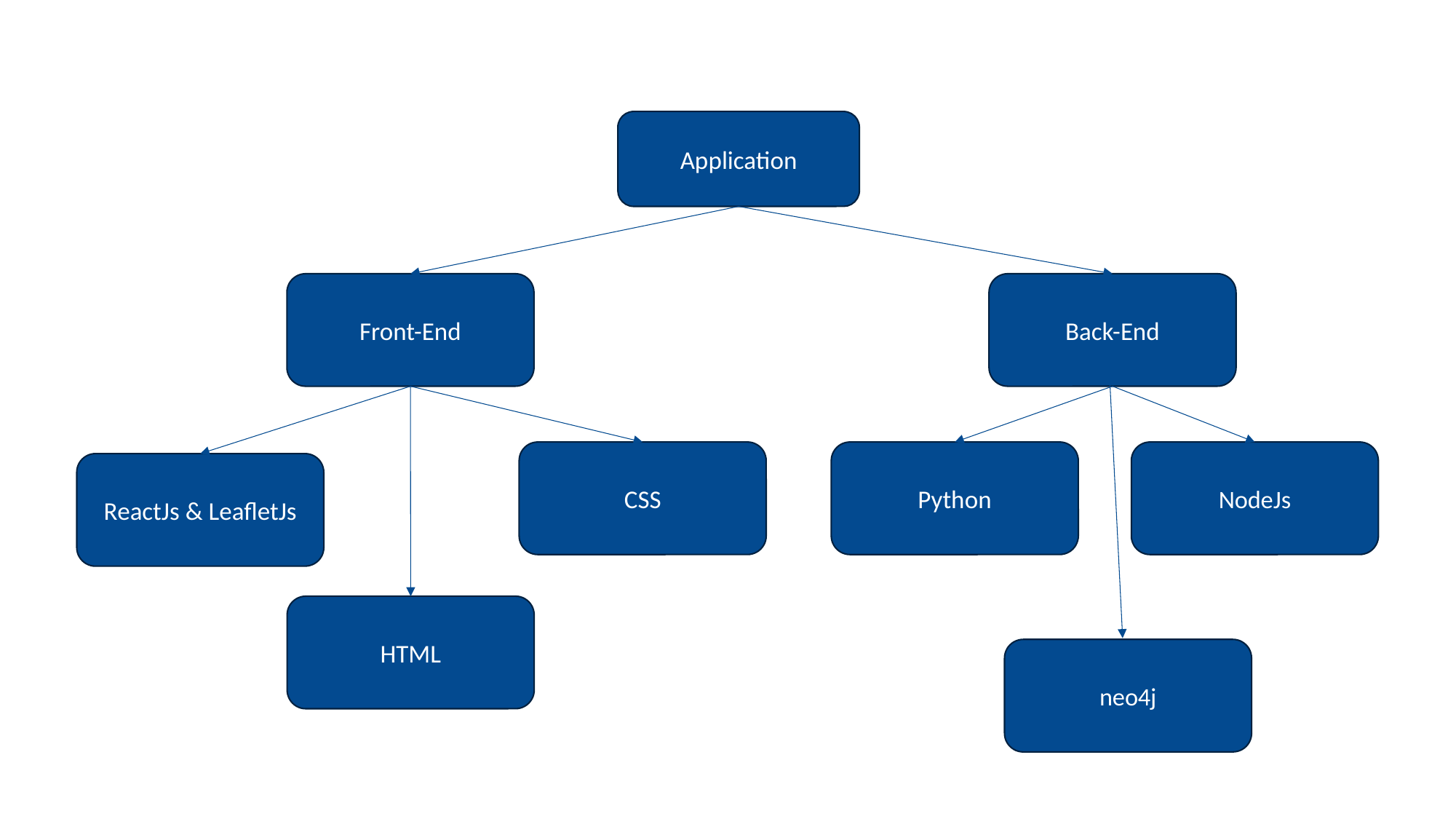

Application
Front-End
Back-End
CSS
Python
NodeJs
ReactJs & LeafletJs
HTML
neo4j